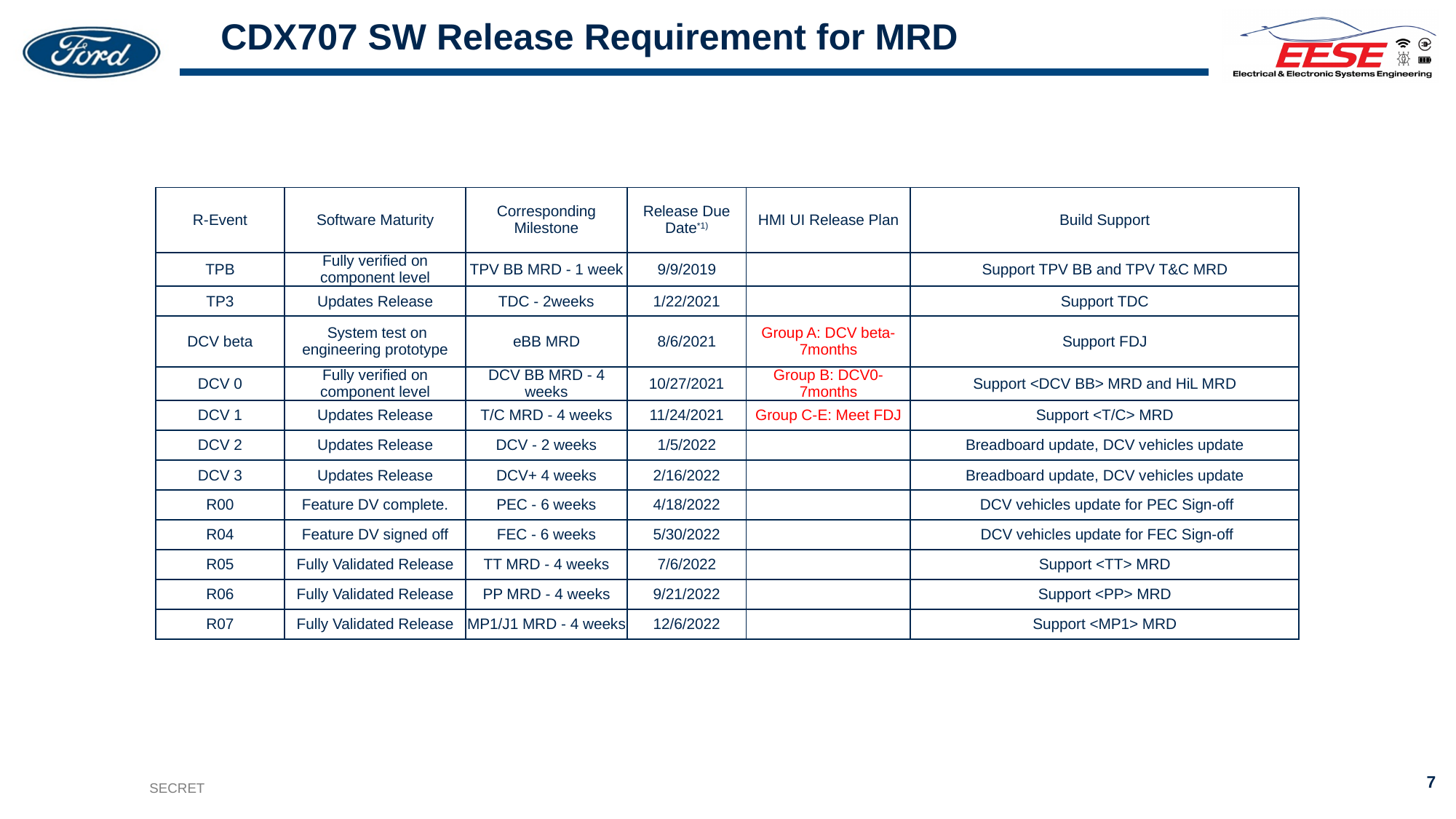

# CDX707 SW Release Requirement for MRD
| R-Event | Software Maturity | Corresponding Milestone | Release Due Date\*1) | HMI UI Release Plan | Build Support |
| --- | --- | --- | --- | --- | --- |
| TPB | Fully verified on component level | TPV BB MRD - 1 week | 9/9/2019 |  | Support TPV BB and TPV T&C MRD |
| TP3 | Updates Release | TDC - 2weeks | 1/22/2021 |  | Support TDC |
| DCV beta | System test on engineering prototype | eBB MRD | 8/6/2021 | Group A: DCV beta-7months | Support FDJ |
| DCV 0 | Fully verified on component level | DCV BB MRD - 4 weeks | 10/27/2021 | Group B: DCV0-7months | Support <DCV BB> MRD and HiL MRD |
| DCV 1 | Updates Release | T/C MRD - 4 weeks | 11/24/2021 | Group C-E: Meet FDJ | Support <T/C> MRD |
| DCV 2 | Updates Release | DCV - 2 weeks | 1/5/2022 |  | Breadboard update, DCV vehicles update |
| DCV 3 | Updates Release | DCV+ 4 weeks | 2/16/2022 |  | Breadboard update, DCV vehicles update |
| R00 | Feature DV complete. | PEC - 6 weeks | 4/18/2022 |  | DCV vehicles update for PEC Sign-off |
| R04 | Feature DV signed off | FEC - 6 weeks | 5/30/2022 |  | DCV vehicles update for FEC Sign-off |
| R05 | Fully Validated Release | TT MRD - 4 weeks | 7/6/2022 |  | Support <TT> MRD |
| R06 | Fully Validated Release | PP MRD - 4 weeks | 9/21/2022 |  | Support <PP> MRD |
| R07 | Fully Validated Release | MP1/J1 MRD - 4 weeks | 12/6/2022 |  | Support <MP1> MRD |